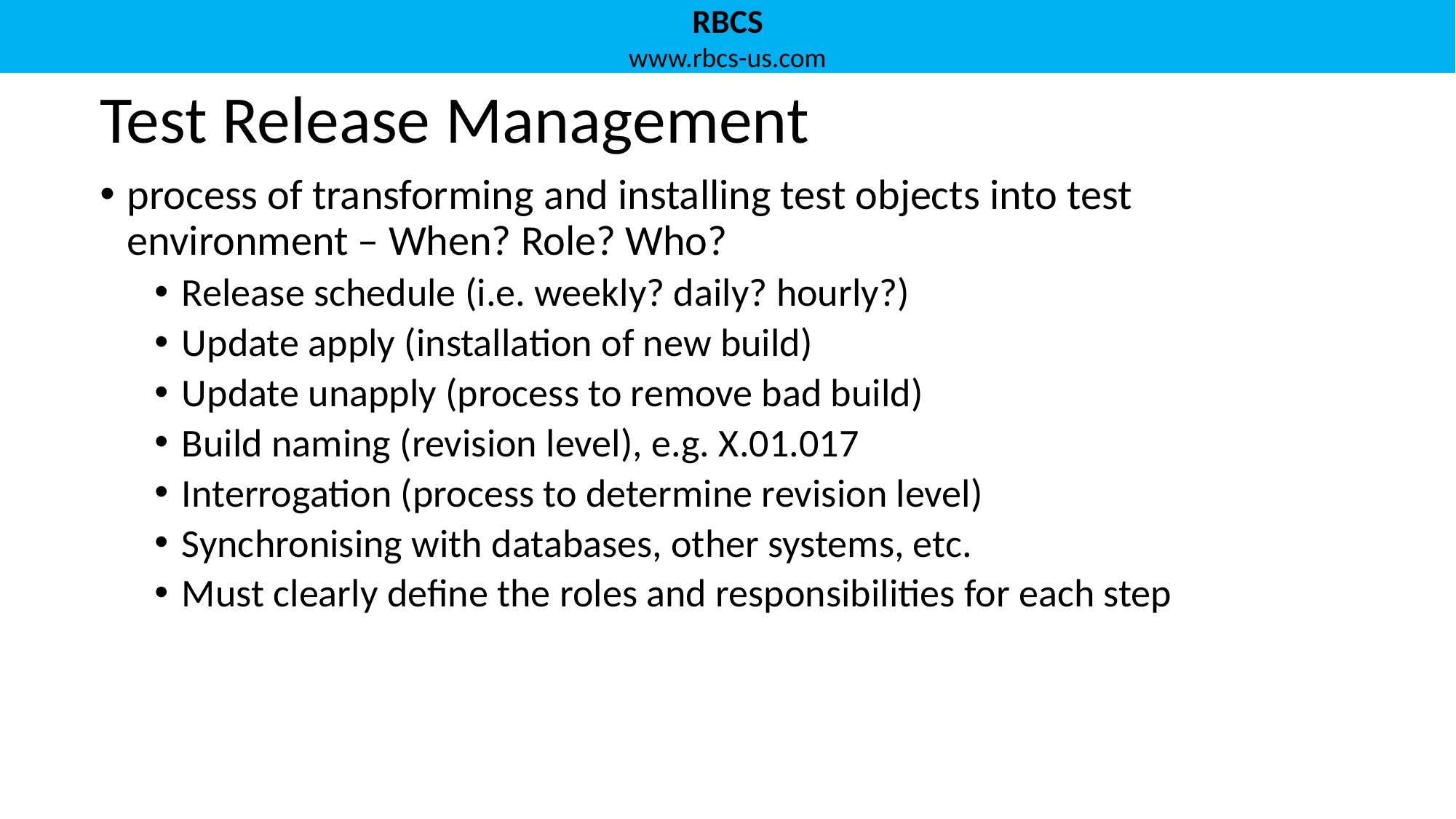

# Test Release Management
process of transforming and installing test objects into test environment – When? Role? Who?
Release schedule (i.e. weekly? daily? hourly?)
Update apply (installation of new build)
Update unapply (process to remove bad build)
Build naming (revision level), e.g. X.01.017
Interrogation (process to determine revision level)
Synchronising with databases, other systems, etc.
Must clearly define the roles and responsibilities for each step